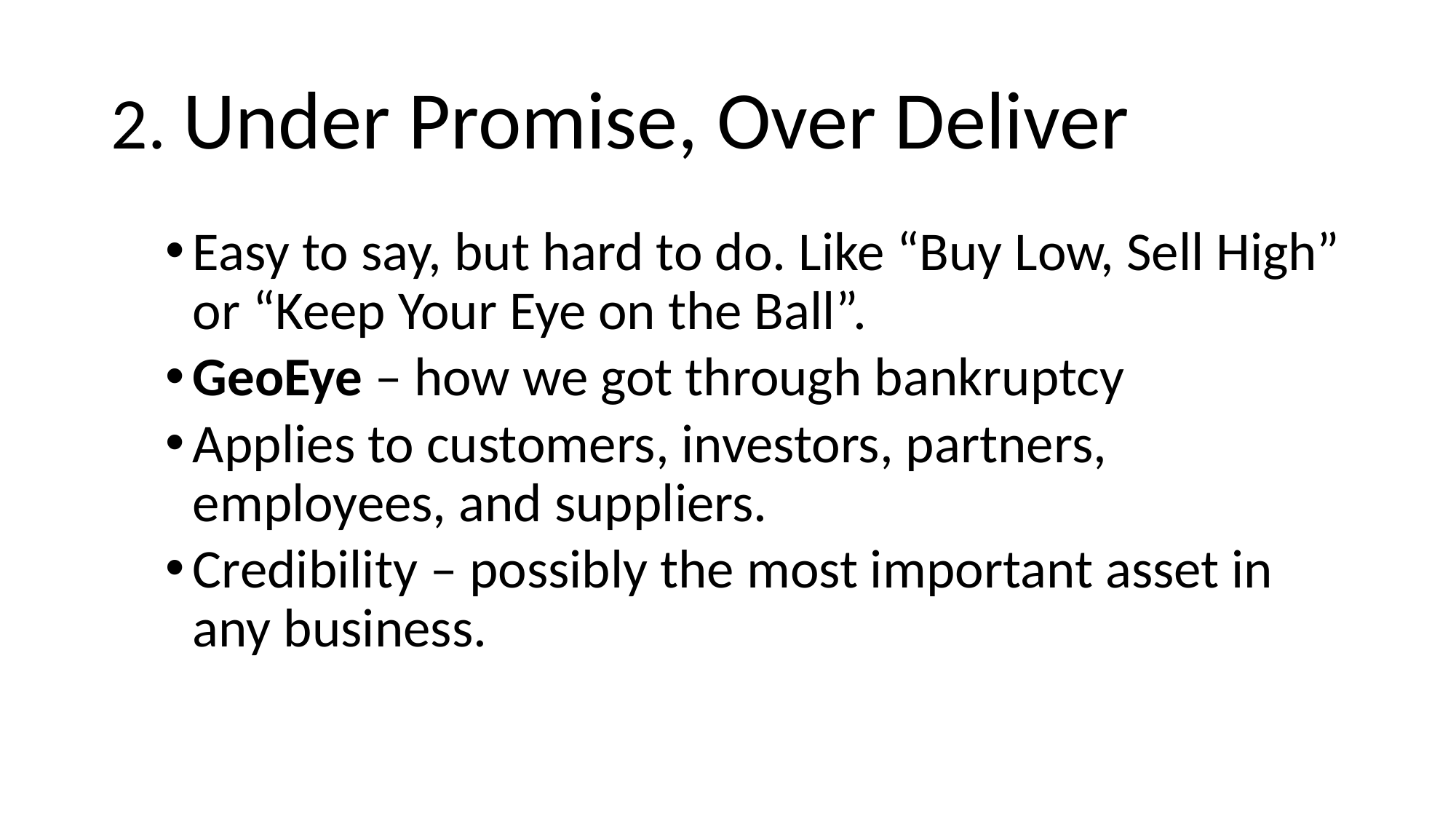

# 2. Under Promise, Over Deliver
Easy to say, but hard to do. Like “Buy Low, Sell High” or “Keep Your Eye on the Ball”.
GeoEye – how we got through bankruptcy
Applies to customers, investors, partners, employees, and suppliers.
Credibility – possibly the most important asset in any business.